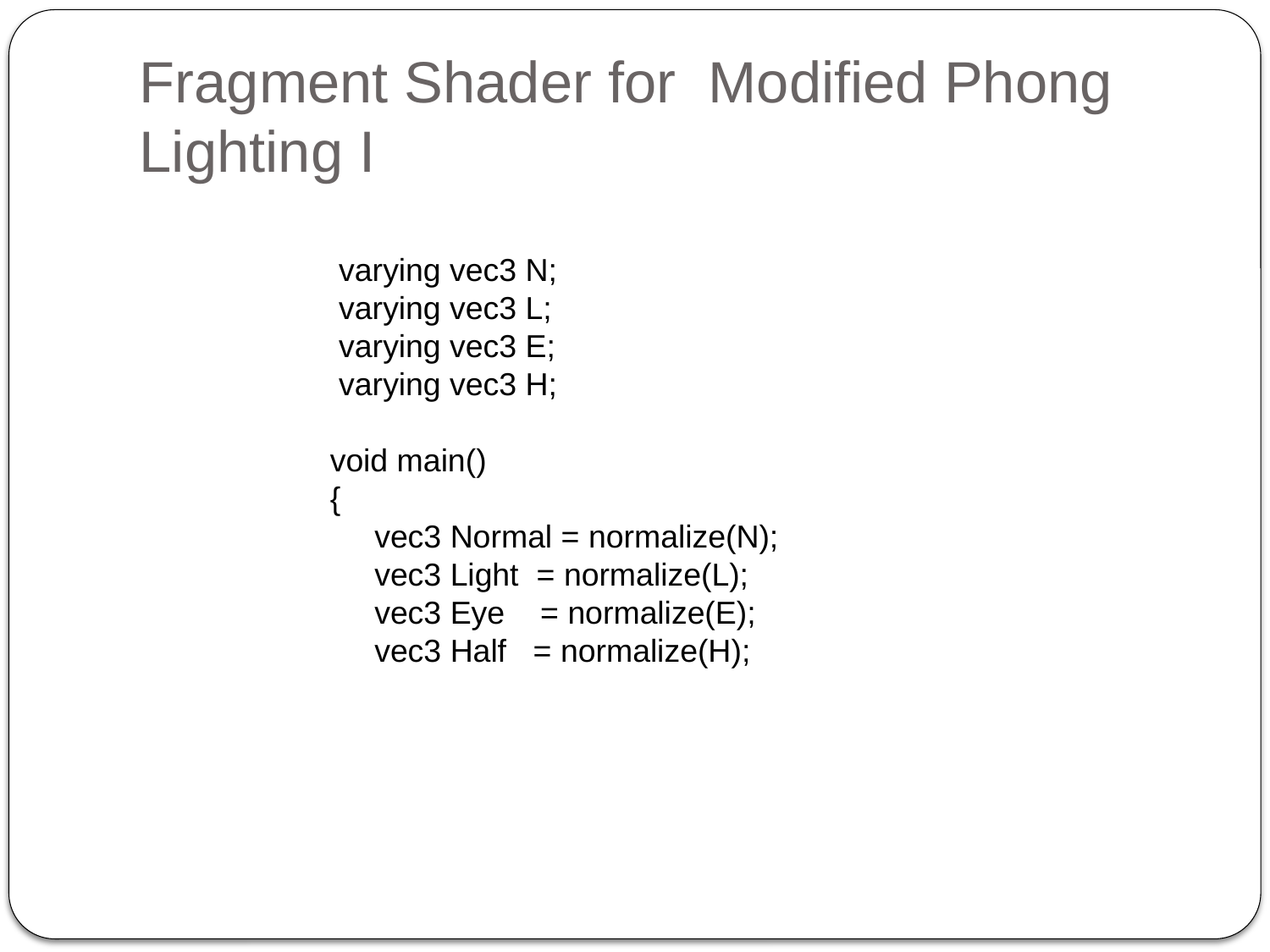

# Fragment Shader for  Modified Phong Lighting I
 varying vec3 N;
 varying vec3 L;
 varying vec3 E;
 varying vec3 H;

void main()
{
     vec3 Normal = normalize(N);
     vec3 Light  = normalize(L);
     vec3 Eye    = normalize(E);
     vec3 Half   = normalize(H);